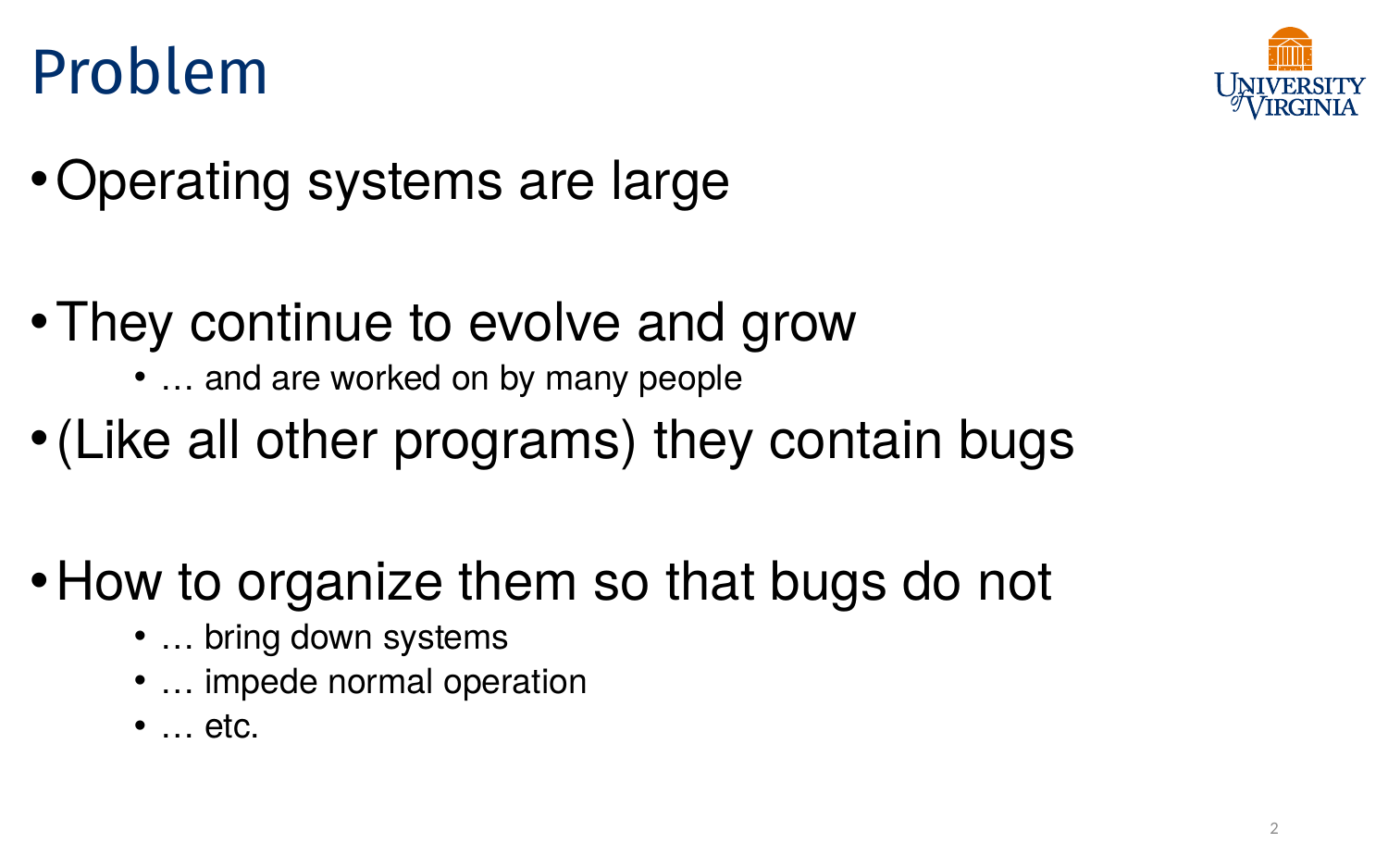

# Problem
Operating systems are large

They continue to evolve and grow
… and are worked on by many people
(Like all other programs) they contain bugs

How to organize them so that bugs do not
… bring down systems
… impede normal operation
… etc.
2